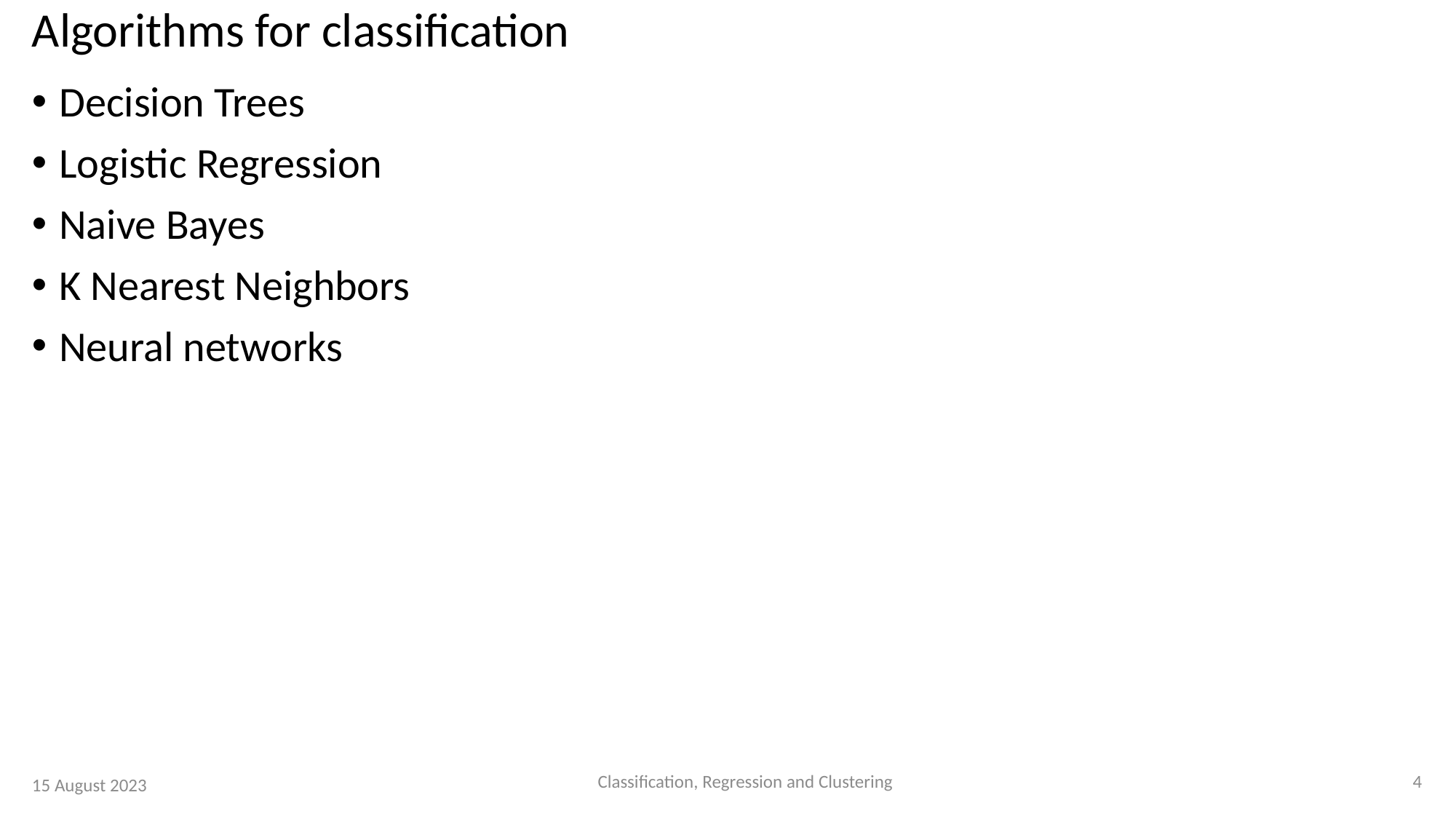

# Algorithms for classification
Decision Trees
Logistic Regression
Naive Bayes
K Nearest Neighbors
Neural networks
4
Classification, Regression and Clustering
15 August 2023